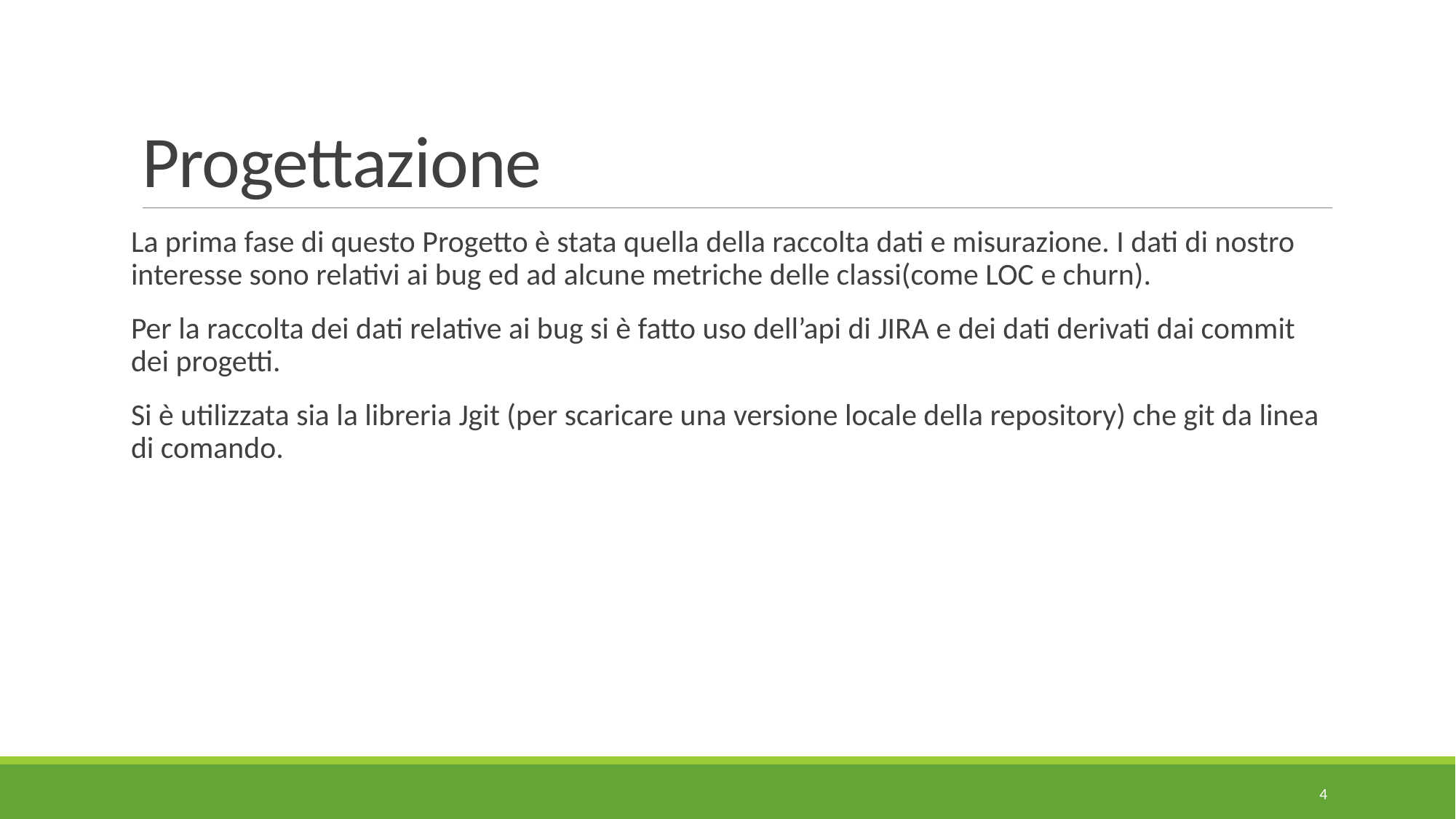

# Progettazione
La prima fase di questo Progetto è stata quella della raccolta dati e misurazione. I dati di nostro interesse sono relativi ai bug ed ad alcune metriche delle classi(come LOC e churn).
Per la raccolta dei dati relative ai bug si è fatto uso dell’api di JIRA e dei dati derivati dai commit dei progetti.
Si è utilizzata sia la libreria Jgit (per scaricare una versione locale della repository) che git da linea di comando.
4